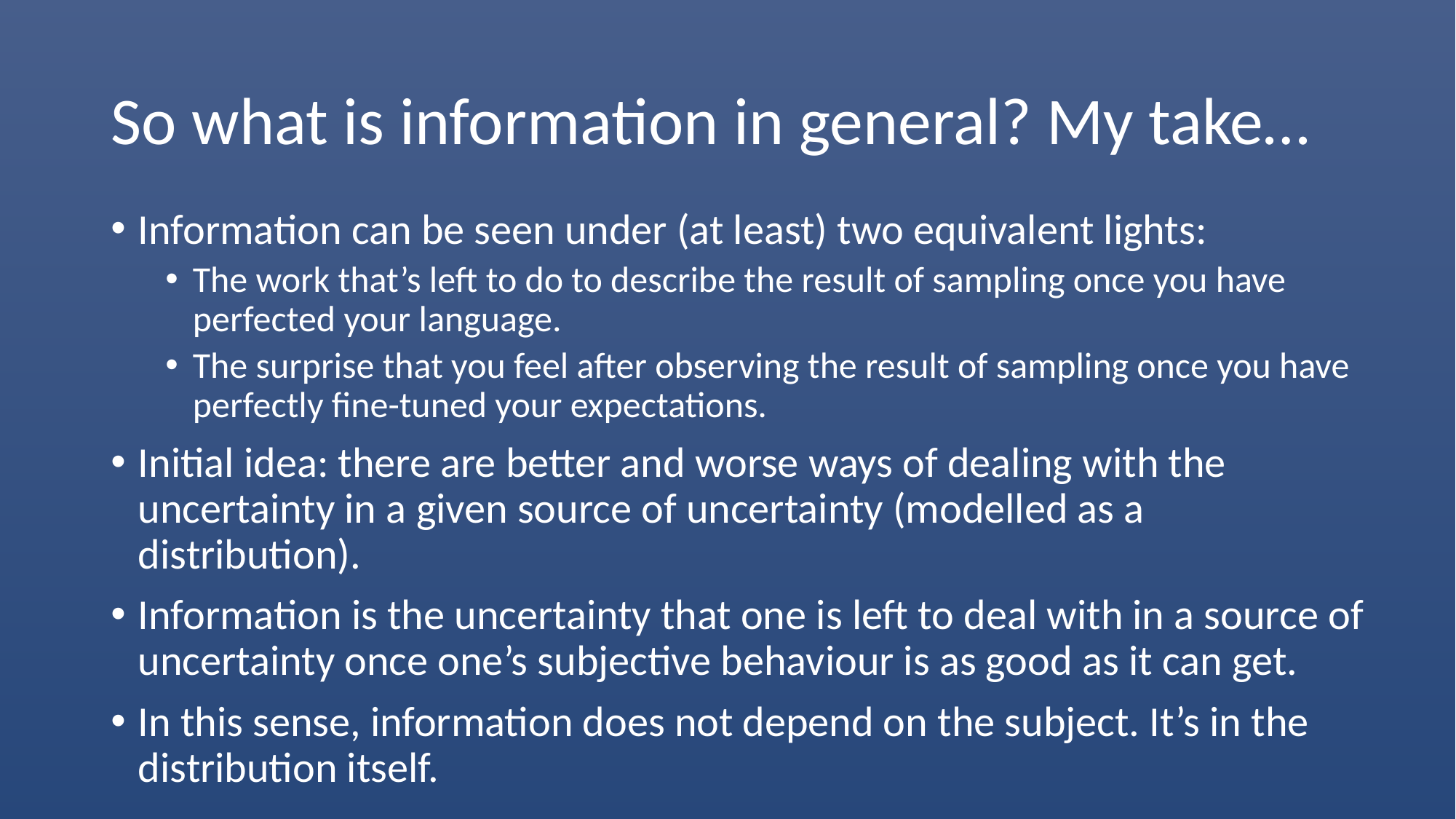

# So what is information in general? My take…
Information can be seen under (at least) two equivalent lights:
The work that’s left to do to describe the result of sampling once you have perfected your language.
The surprise that you feel after observing the result of sampling once you have perfectly fine-tuned your expectations.
Initial idea: there are better and worse ways of dealing with the uncertainty in a given source of uncertainty (modelled as a distribution).
Information is the uncertainty that one is left to deal with in a source of uncertainty once one’s subjective behaviour is as good as it can get.
In this sense, information does not depend on the subject. It’s in the distribution itself.